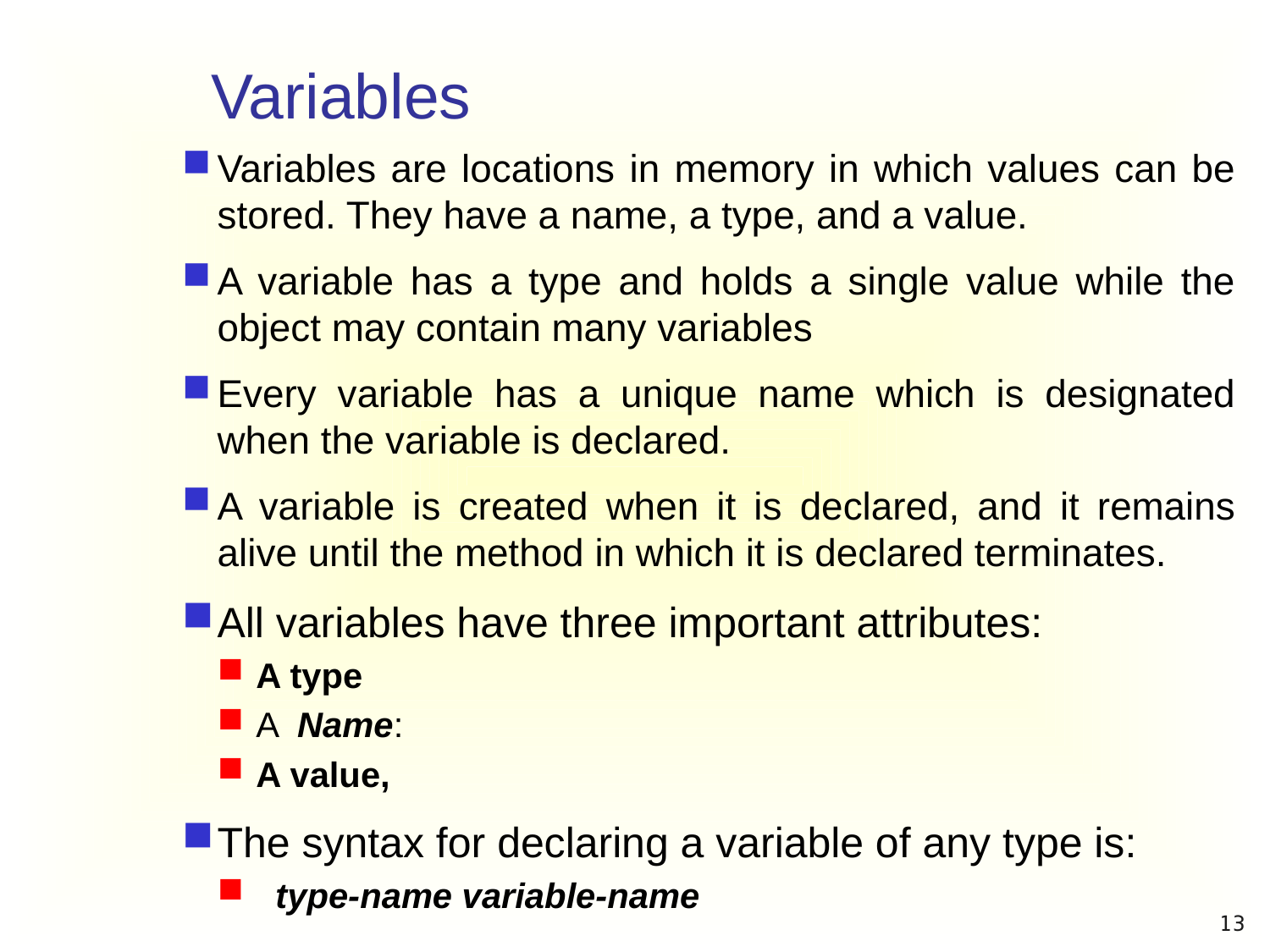

# Variables
Variables are locations in memory in which values can be stored. They have a name, a type, and a value.
A variable has a type and holds a single value while the object may contain many variables
Every variable has a unique name which is designated when the variable is declared.
A variable is created when it is declared, and it remains alive until the method in which it is declared terminates.
All variables have three important attributes:
A type
A  Name:
A value,
The syntax for declaring a variable of any type is:
  type-name variable-name

13